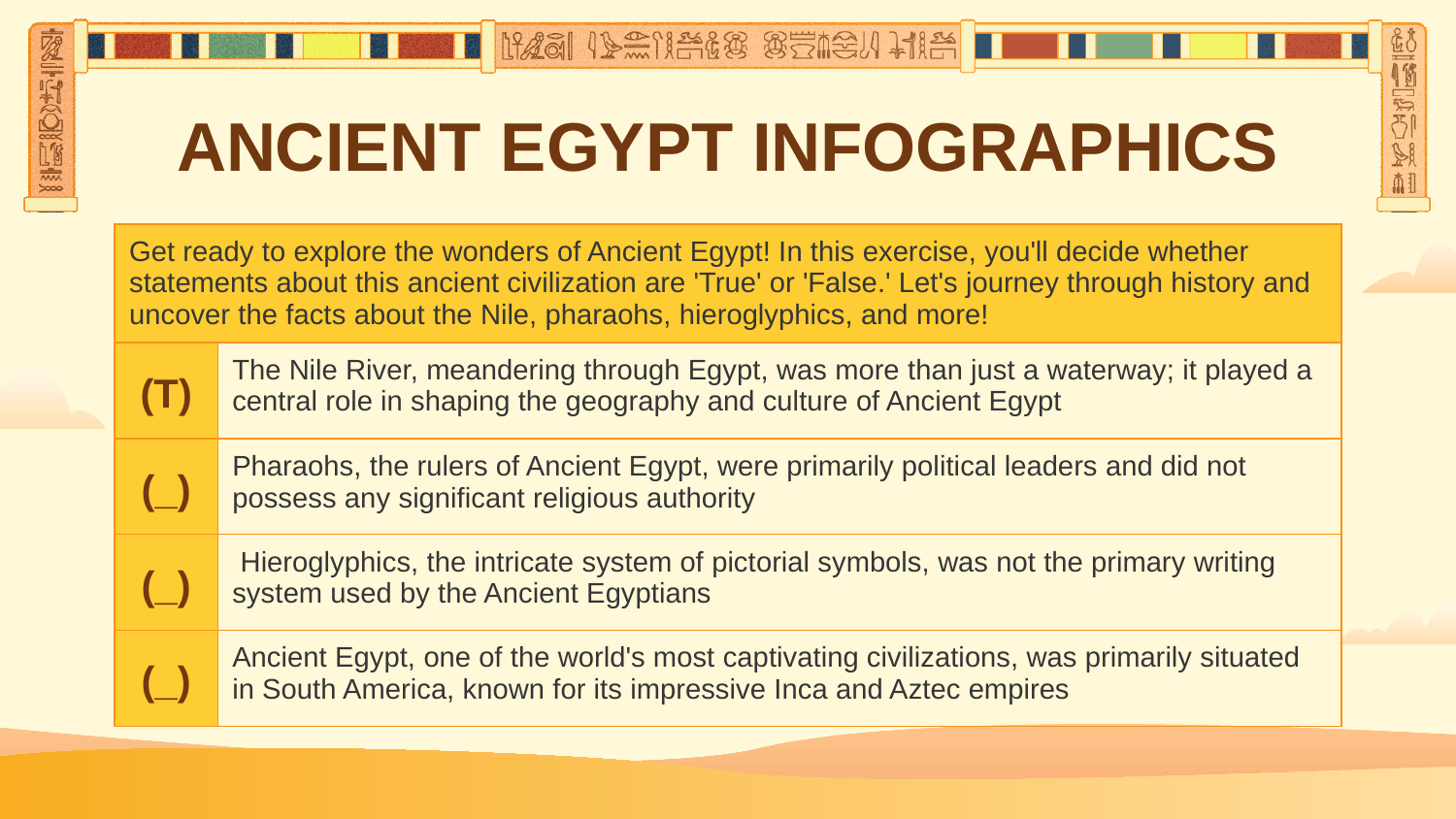

# ANCIENT EGYPT INFOGRAPHICS
| Get ready to explore the wonders of Ancient Egypt! In this exercise, you'll decide whether statements about this ancient civilization are 'True' or 'False.' Let's journey through history and uncover the facts about the Nile, pharaohs, hieroglyphics, and more! |  |  |  |
| --- | --- | --- | --- |
| (T) | The Nile River, meandering through Egypt, was more than just a waterway; it played a central role in shaping the geography and culture of Ancient Egypt |  |  |
| (\_) | Pharaohs, the rulers of Ancient Egypt, were primarily political leaders and did not possess any significant religious authority |  |  |
| (\_) | Hieroglyphics, the intricate system of pictorial symbols, was not the primary writing system used by the Ancient Egyptians |  |  |
| (\_) | Ancient Egypt, one of the world's most captivating civilizations, was primarily situated in South America, known for its impressive Inca and Aztec empires |  |  |